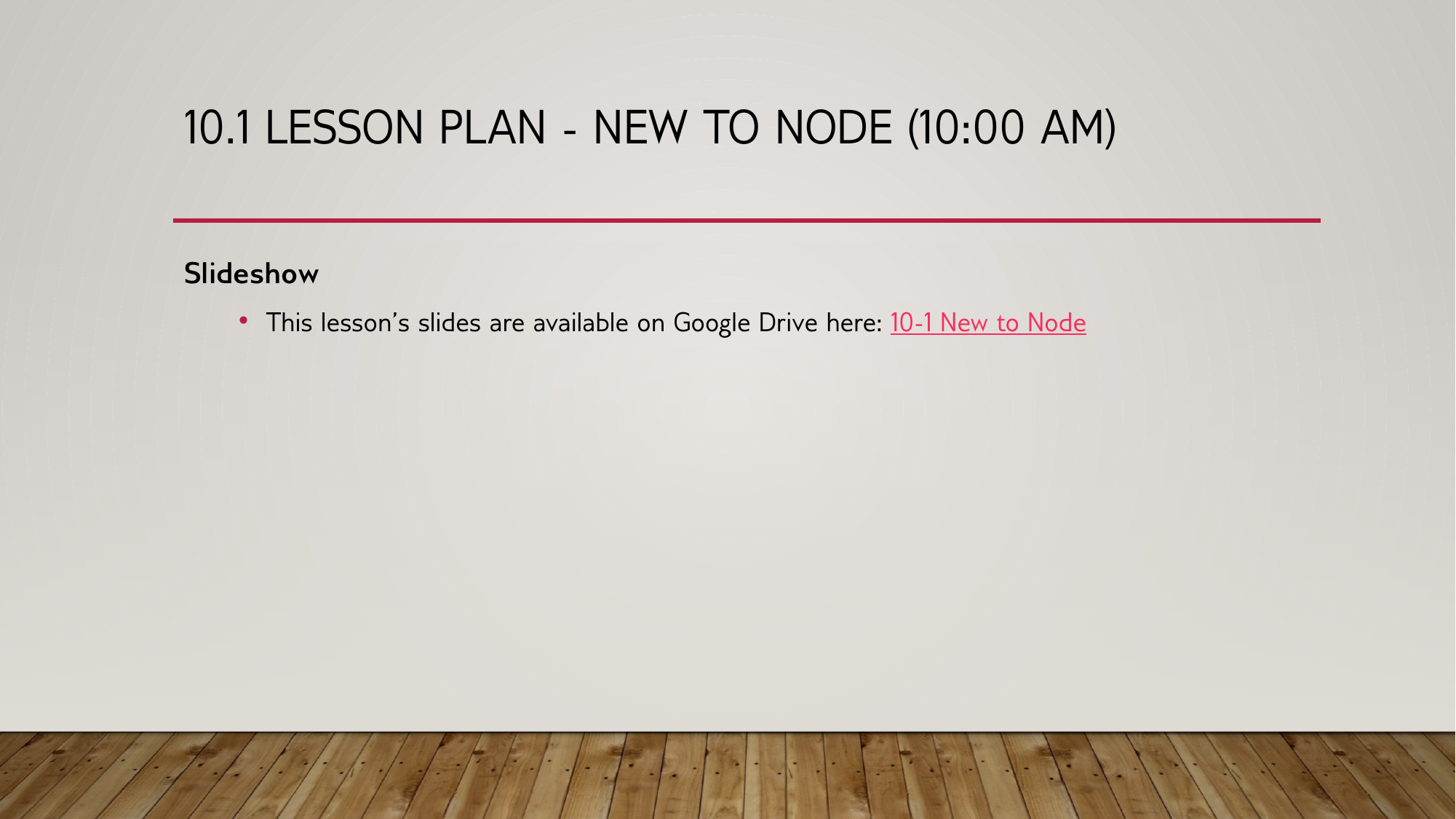

# 10.1 Lesson Plan - New to Node (10:00 AM)
Slideshow
This lesson’s slides are available on Google Drive here: 10-1 New to Node